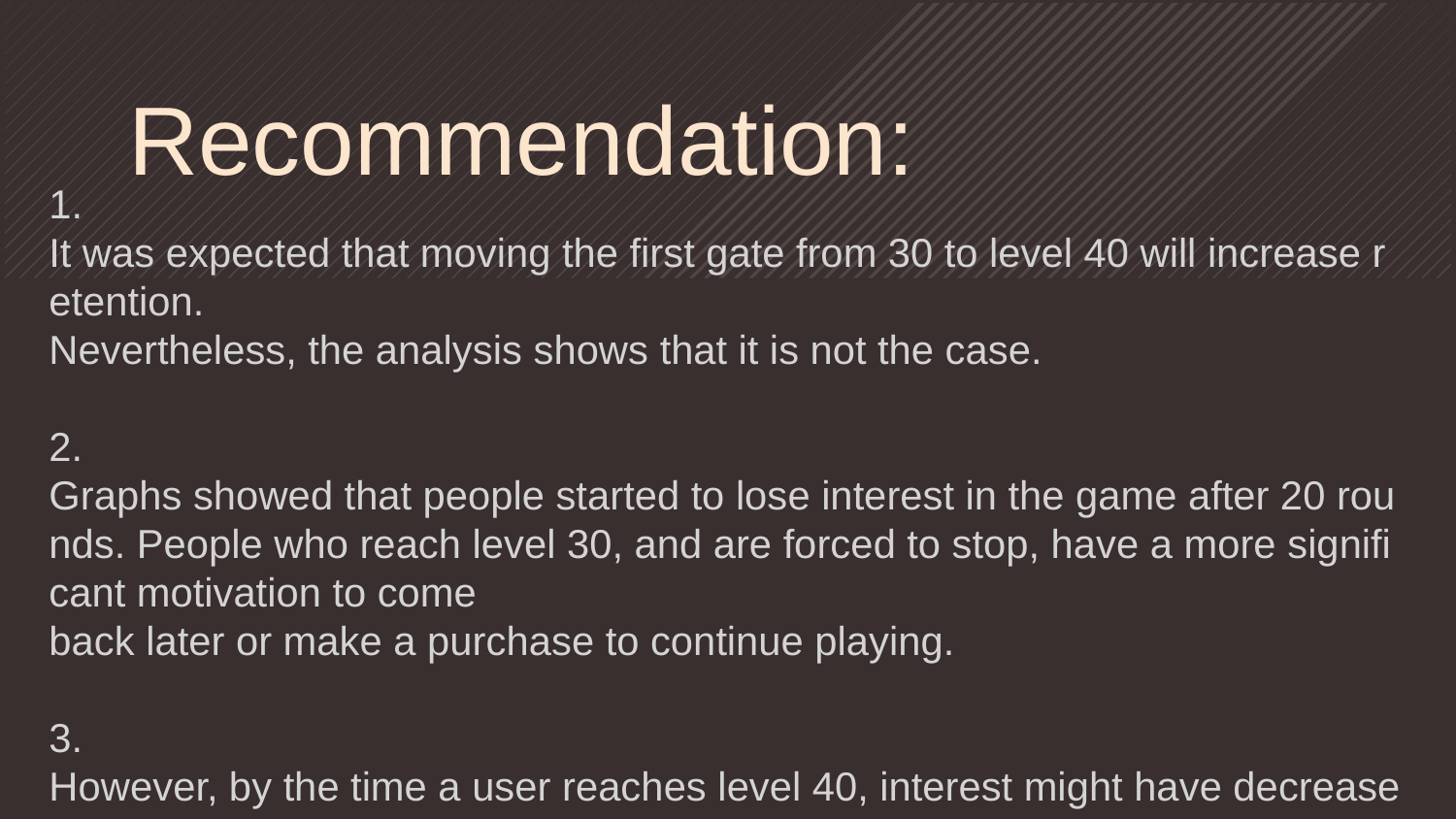

# Recommendation:
1. It was expected that moving the first gate from 30 to level 40 will increase retention.
Nevertheless, the analysis shows that it is not the case.

2. Graphs showed that people started to lose interest in the game after 20 rounds. People who reach level 30, and are forced to stop, have a more significant motivation to come
back later or make a purchase to continue playing.

3.
However, by the time a user reaches level 40, interest might have decreased.